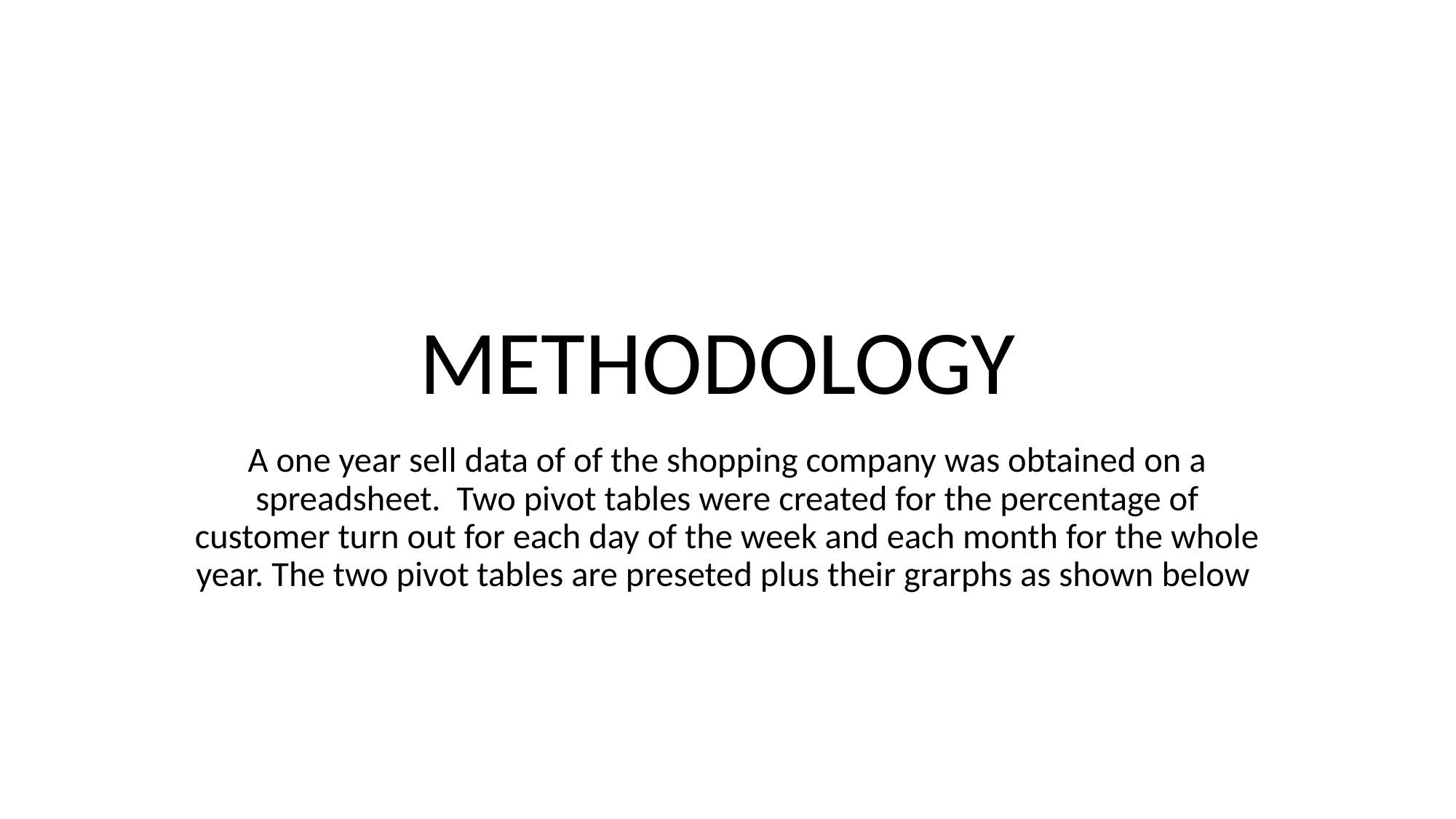

# METHODOLOGY
A one year sell data of of the shopping company was obtained on a spreadsheet.  Two pivot tables were created for the percentage of customer turn out for each day of the week and each month for the whole year. The two pivot tables are preseted plus their grarphs as shown below